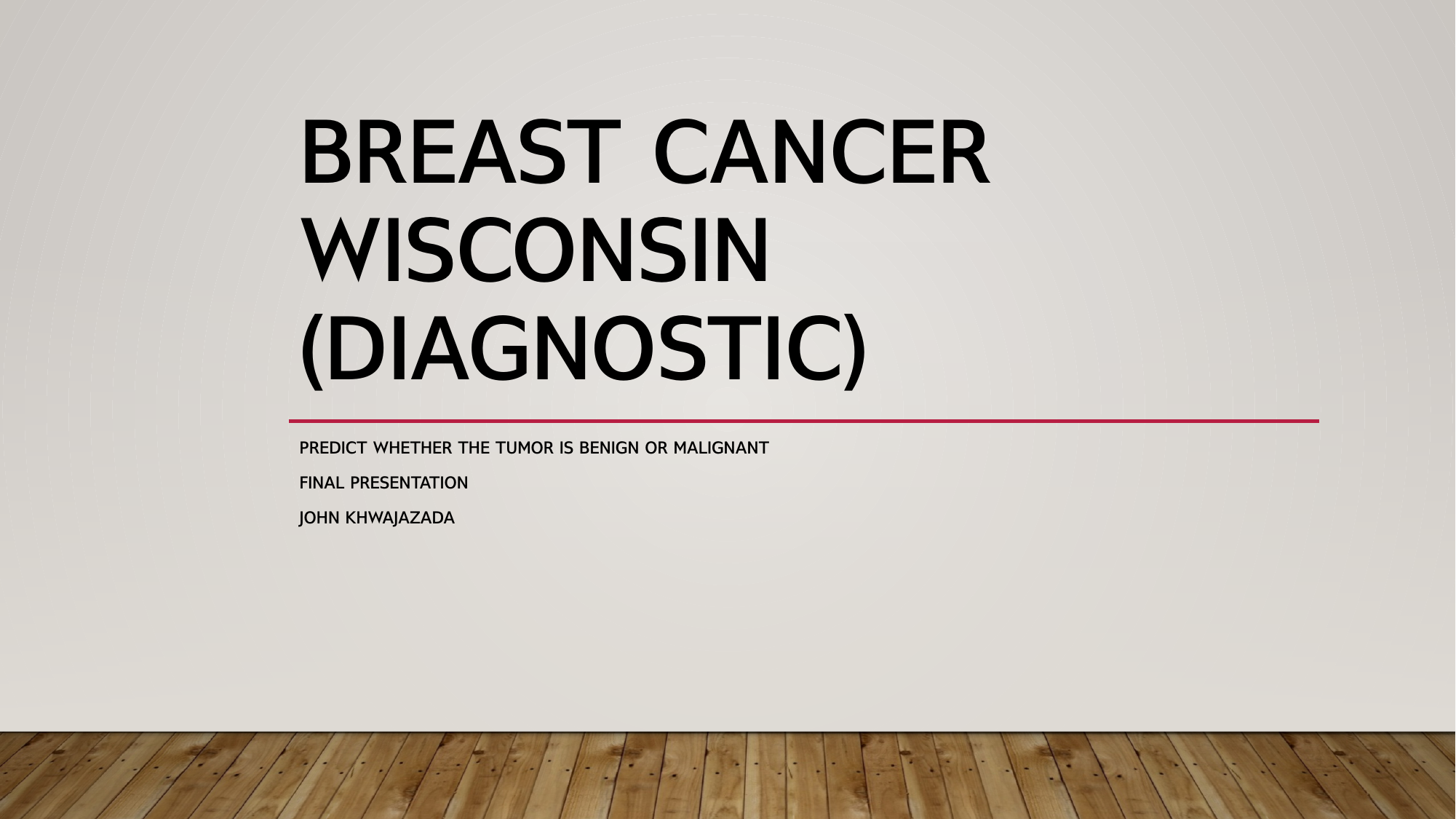

# Breast Cancer Wisconsin (Diagnostic)
Predict whether the Tumor is benign or malignant
Final Presentation
John Khwajazada